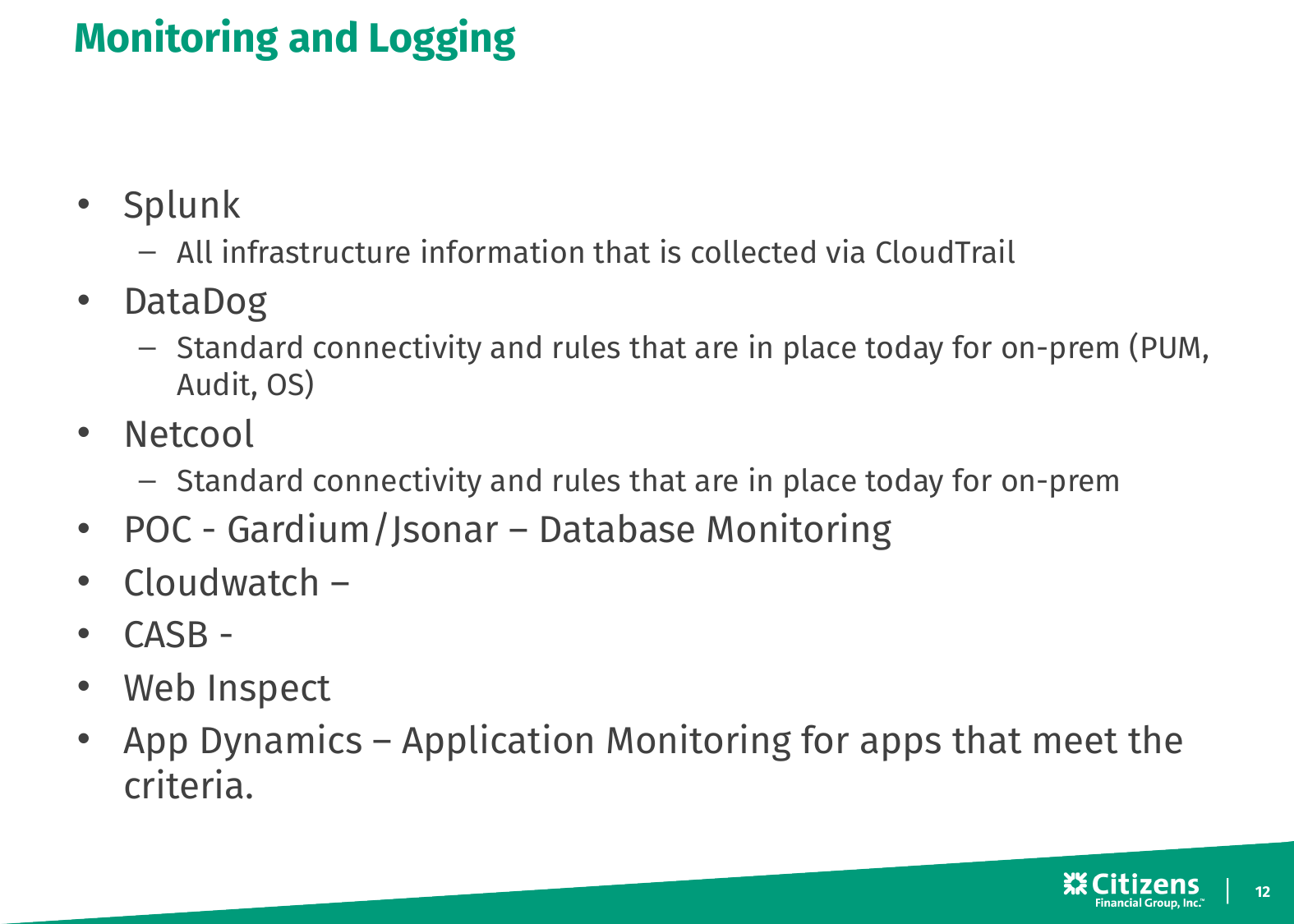

# Monitoring and Logging
Splunk
All infrastructure information that is collected via CloudTrail
DataDog
Standard connectivity and rules that are in place today for on-prem (PUM, Audit, OS)
Netcool
Standard connectivity and rules that are in place today for on-prem
POC - Gardium/Jsonar – Database Monitoring
Cloudwatch –
CASB -
Web Inspect
App Dynamics – Application Monitoring for apps that meet the criteria.